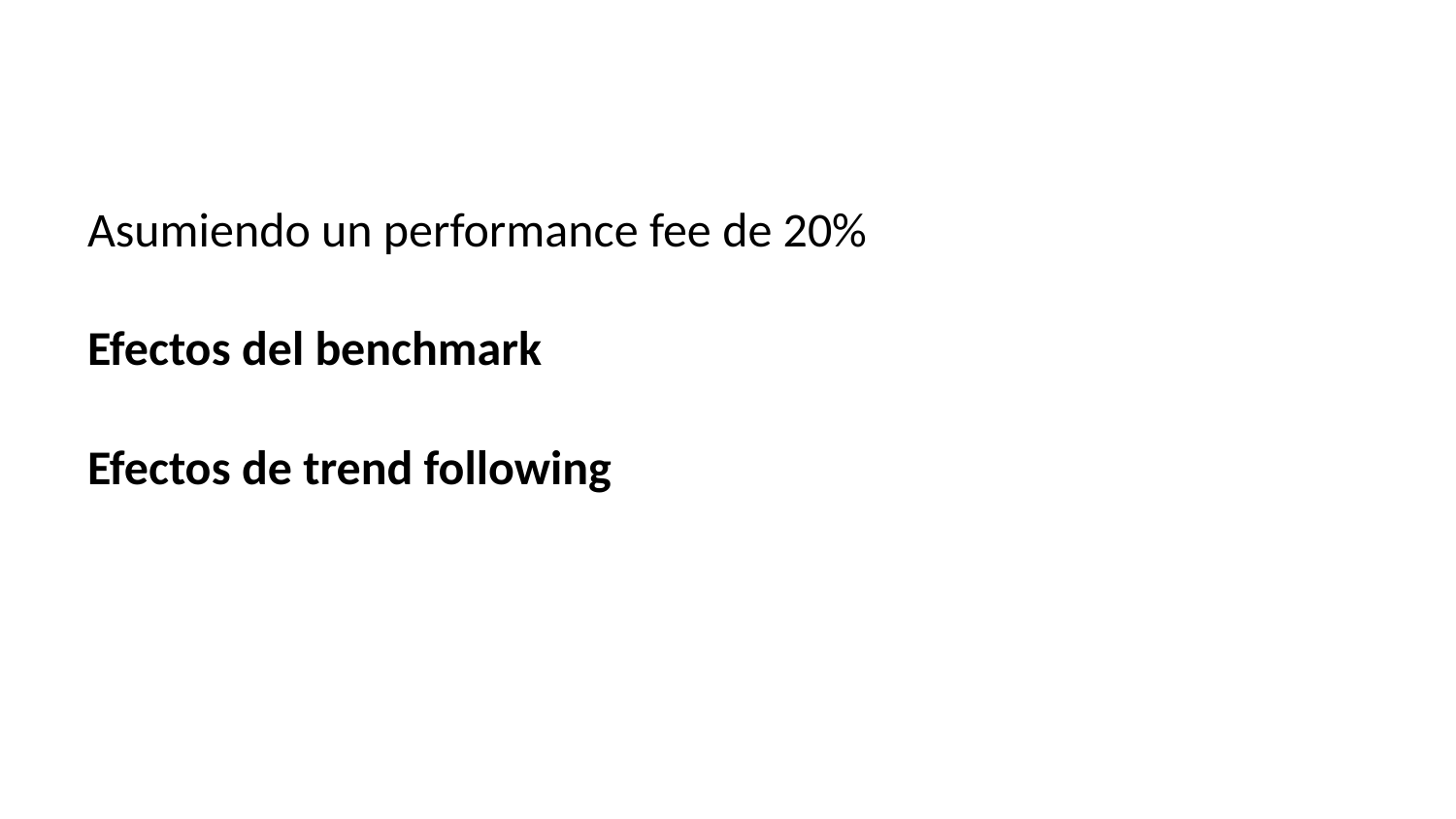

Asumiendo un performance fee de 20%
Efectos del benchmark
Efectos de trend following